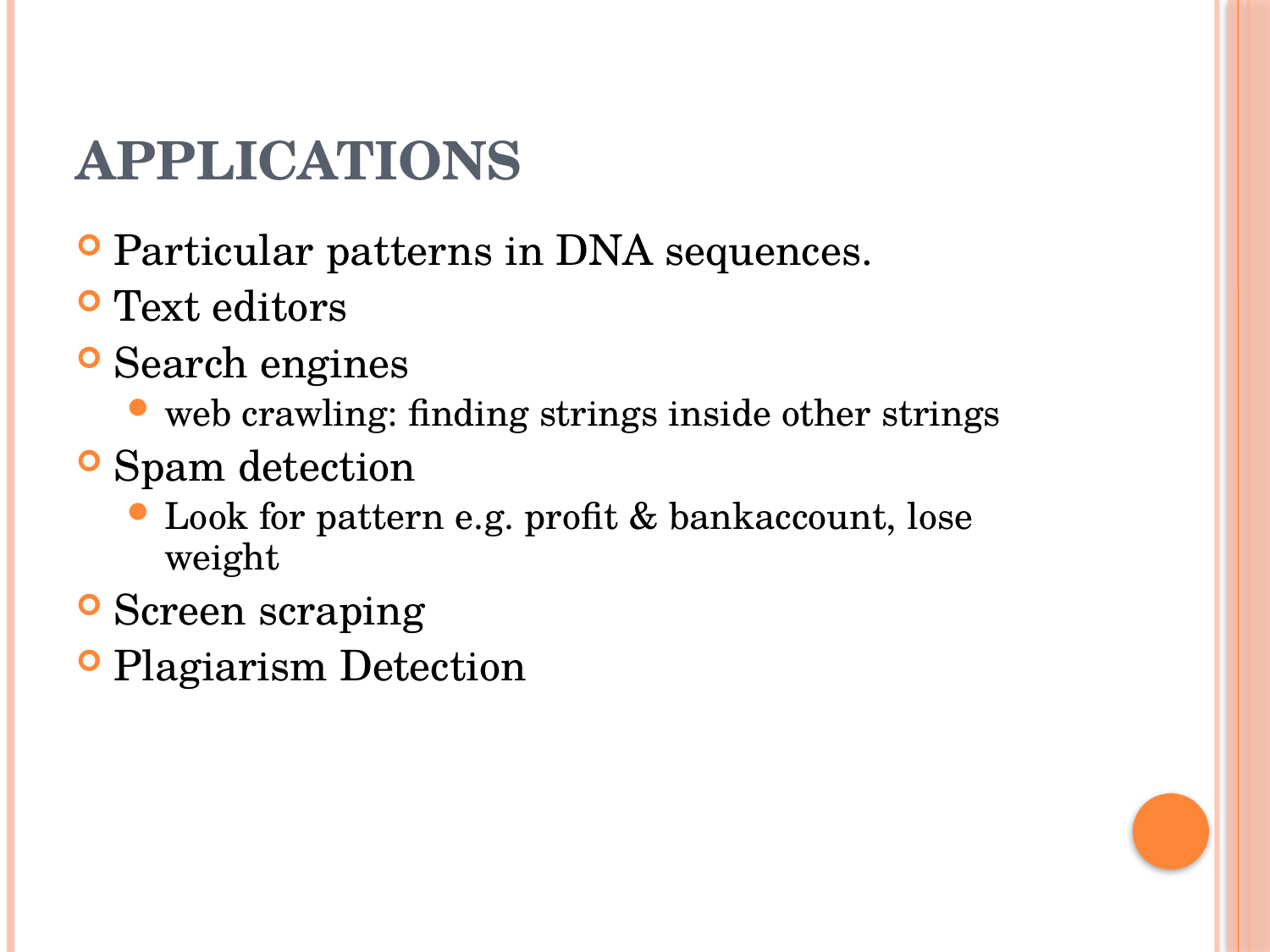

# Applications
Particular patterns in DNA sequences.
Text editors
Search engines
web crawling: finding strings inside other strings
Spam detection
Look for pattern e.g. profit & bankaccount, lose weight
Screen scraping
Plagiarism Detection